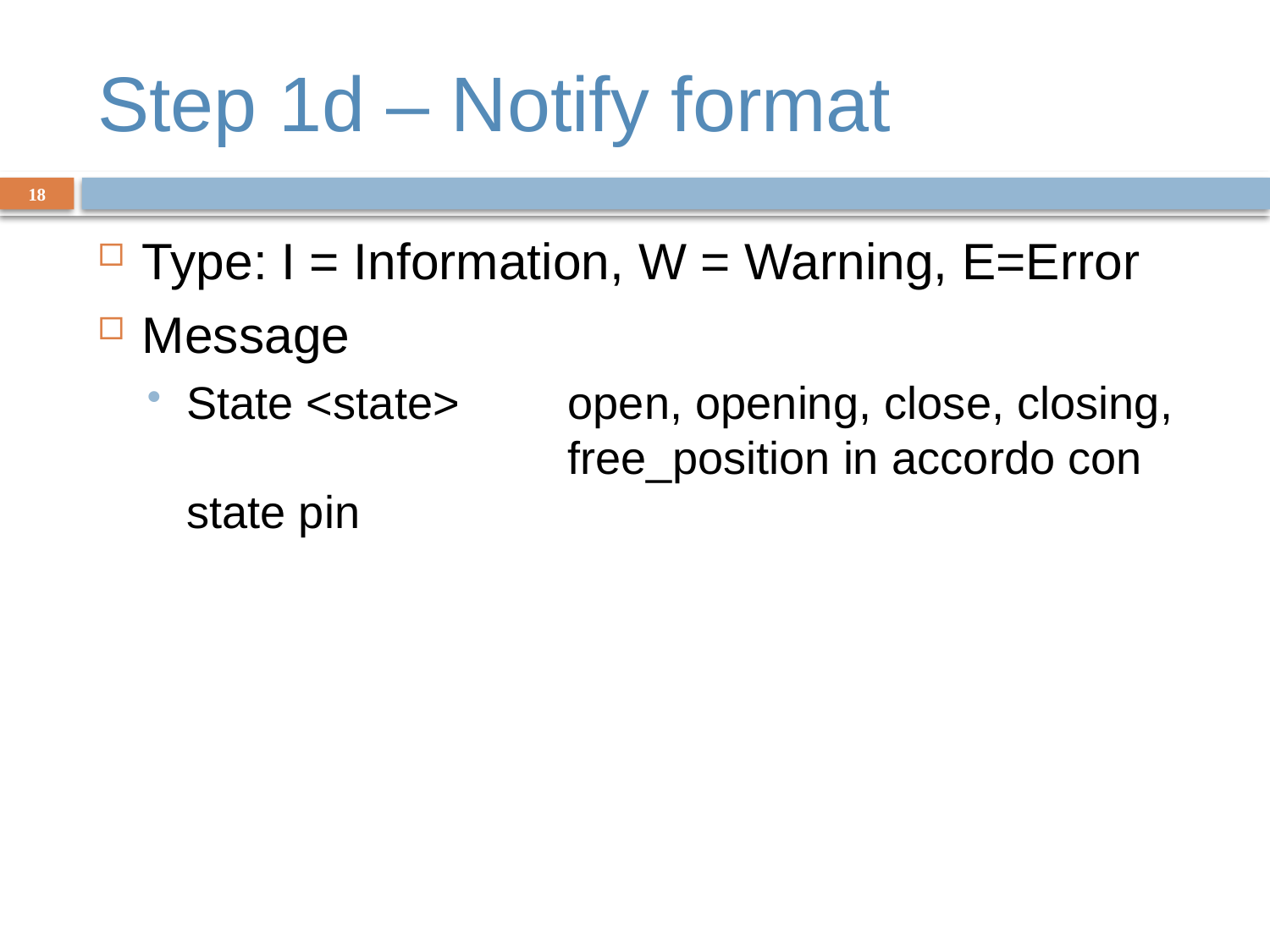

# Step 1d – Notify format
18
Type: I = Information, W = Warning, E=Error
Message
State <state>	open, opening, close, closing, 				free_position in accordo con state pin